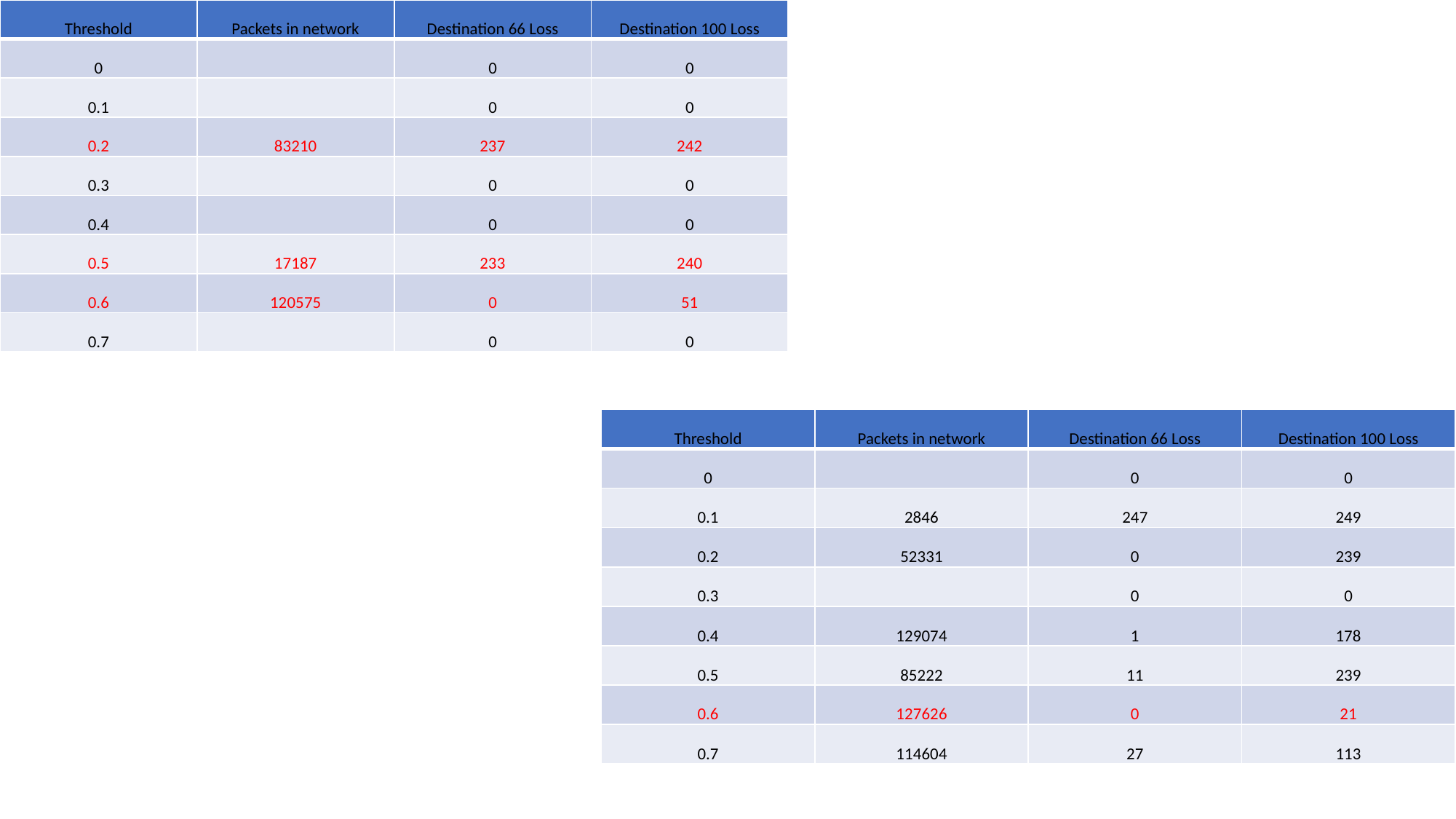

| Threshold | Packets in network | Destination 66 Loss | Destination 100 Loss |
| --- | --- | --- | --- |
| 0 |  | 0 | 0 |
| 0.1 |  | 0 | 0 |
| 0.2 | 83210 | 237 | 242 |
| 0.3 |  | 0 | 0 |
| 0.4 |  | 0 | 0 |
| 0.5 | 17187 | 233 | 240 |
| 0.6 | 120575 | 0 | 51 |
| 0.7 |  | 0 | 0 |
| Threshold | Packets in network | Destination 66 Loss | Destination 100 Loss |
| --- | --- | --- | --- |
| 0 |  | 0 | 0 |
| 0.1 | 2846 | 247 | 249 |
| 0.2 | 52331 | 0 | 239 |
| 0.3 |  | 0 | 0 |
| 0.4 | 129074 | 1 | 178 |
| 0.5 | 85222 | 11 | 239 |
| 0.6 | 127626 | 0 | 21 |
| 0.7 | 114604 | 27 | 113 |